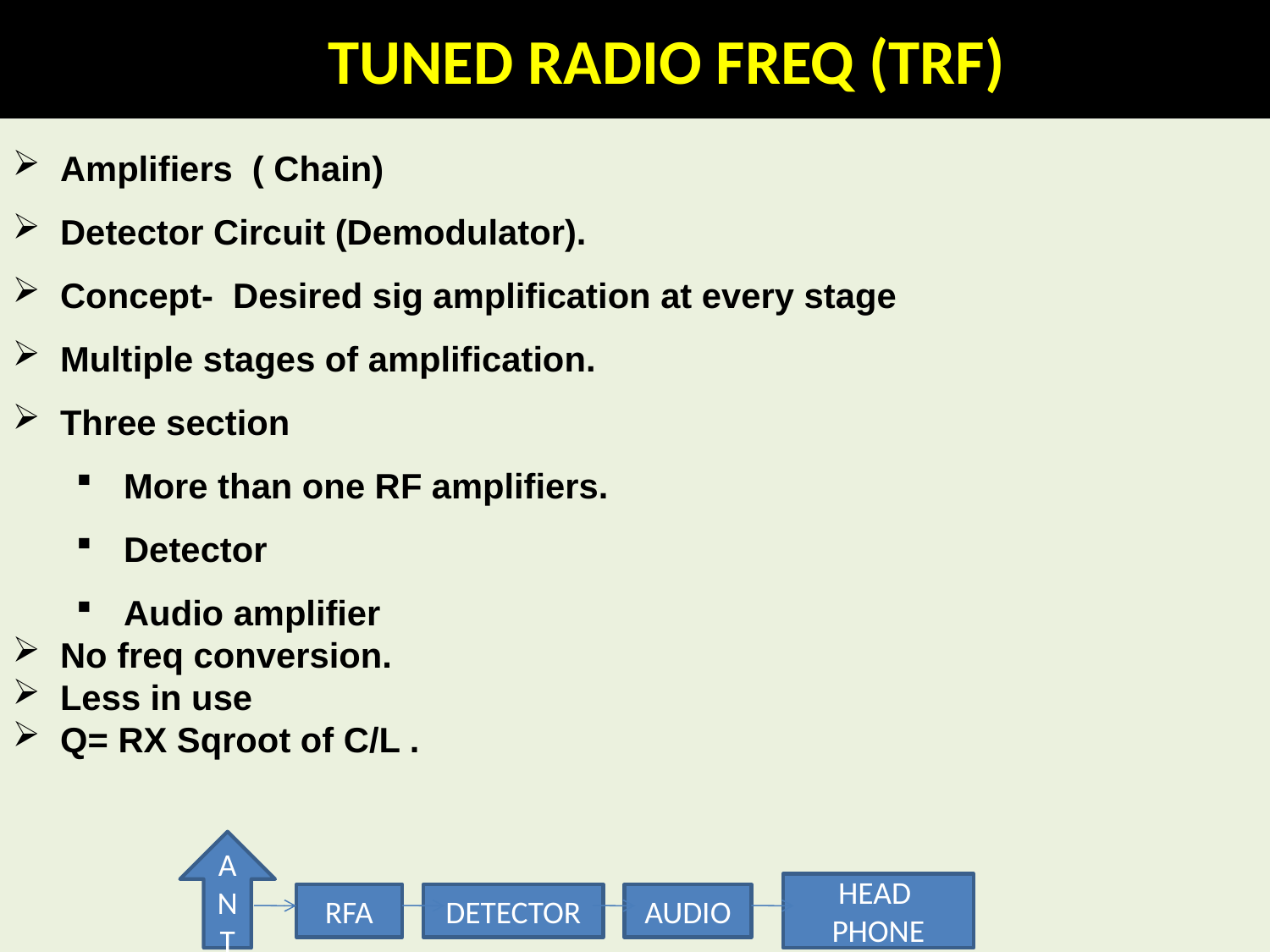

TUNED RADIO FREQ (TRF)
Amplifiers  ( Chain)
Detector Circuit (Demodulator).
Concept-  Desired sig amplification at every stage
Multiple stages of amplification.
Three section
More than one RF amplifiers.
Detector
Audio amplifier
No freq conversion.
Less in use
Q= RX Sqroot of C/L .

ANT
HEAD  PHONE
RFA
DETECTOR
AUDIO